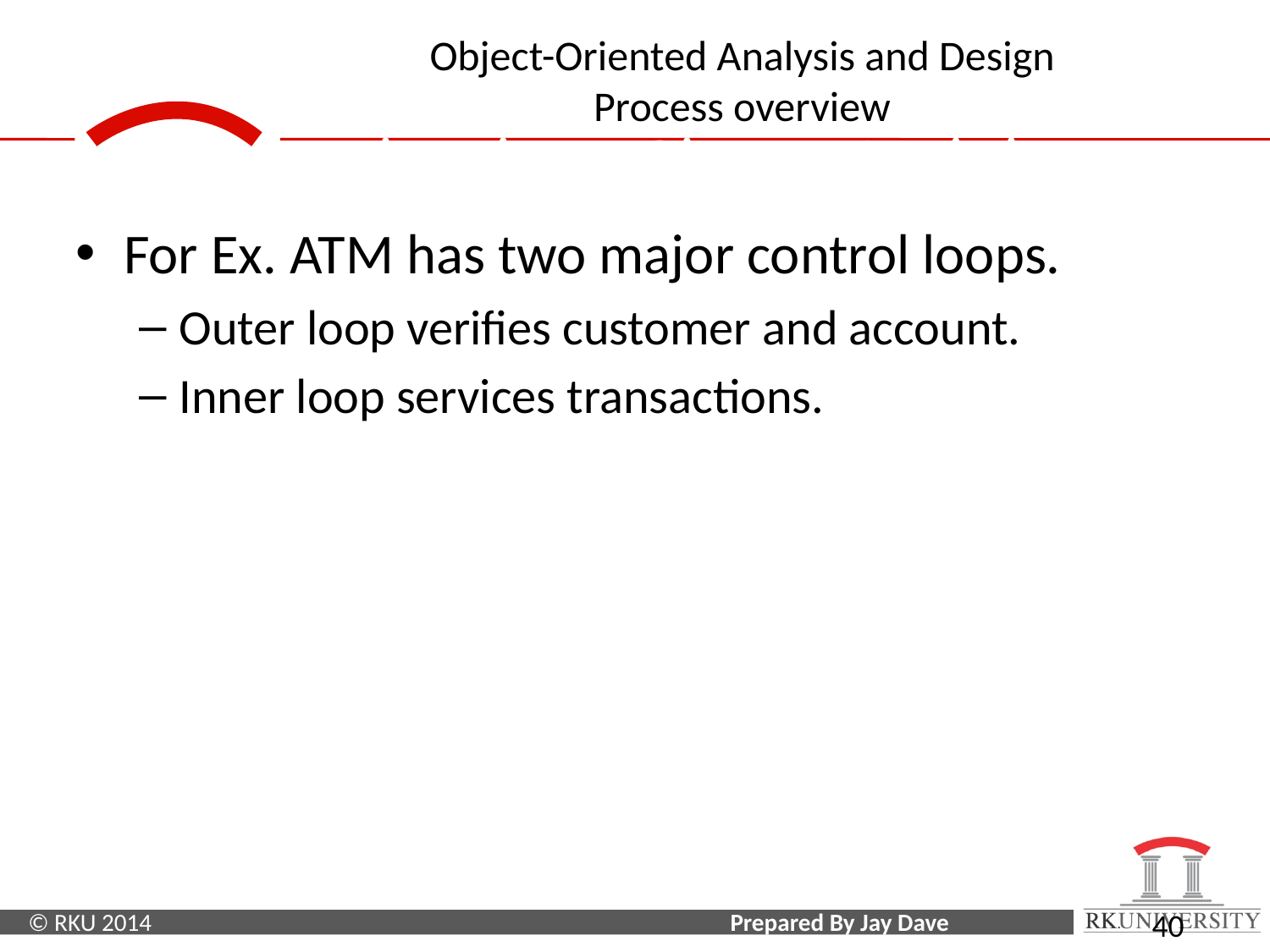

Application Class Model
For Ex. ATM has two major control loops.
Outer loop verifies customer and account.
Inner loop services transactions.

40